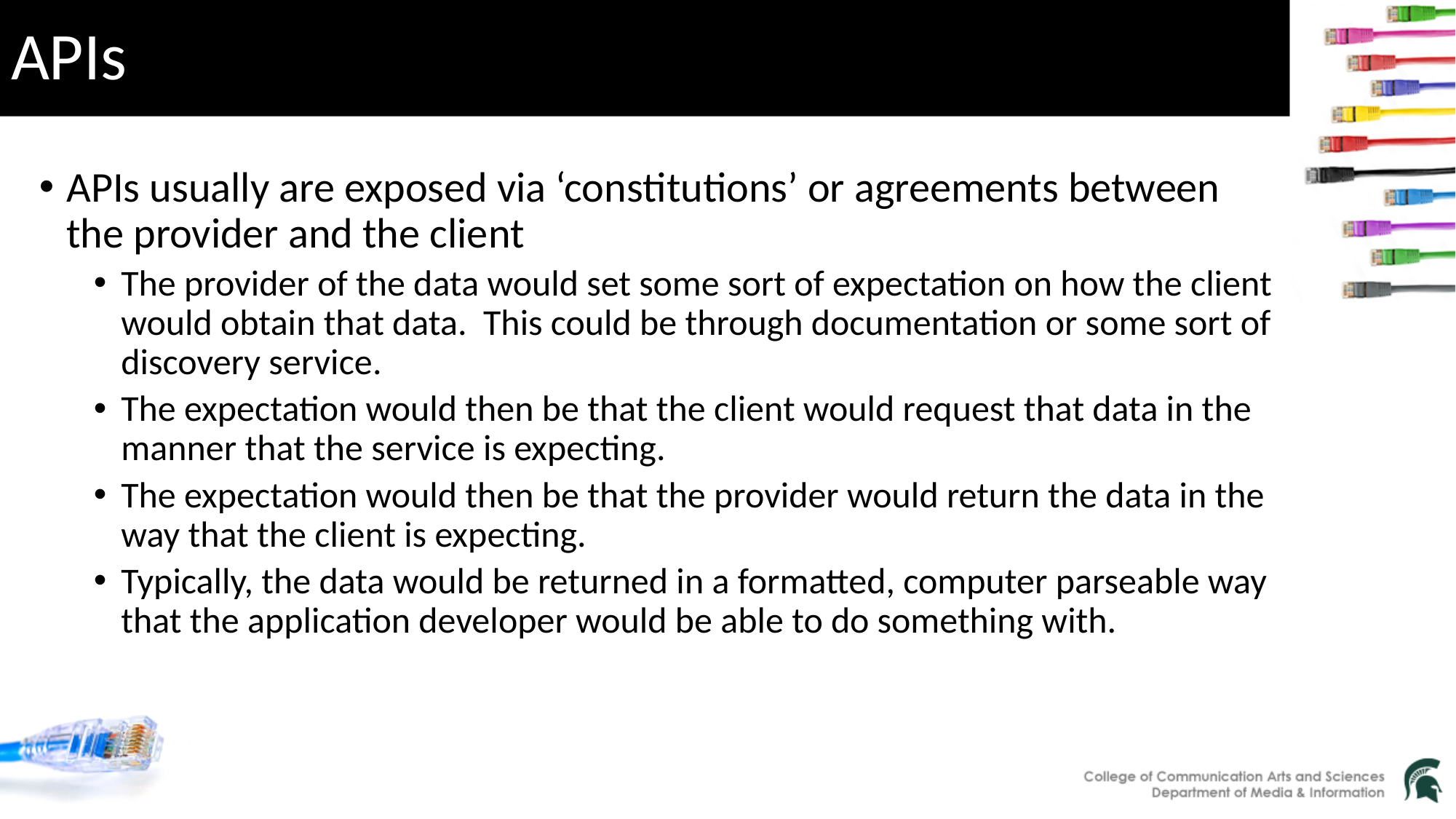

# APIs
APIs usually are exposed via ‘constitutions’ or agreements between the provider and the client
The provider of the data would set some sort of expectation on how the client would obtain that data.  This could be through documentation or some sort of discovery service.
The expectation would then be that the client would request that data in the manner that the service is expecting.
The expectation would then be that the provider would return the data in the way that the client is expecting.
Typically, the data would be returned in a formatted, computer parseable way that the application developer would be able to do something with.